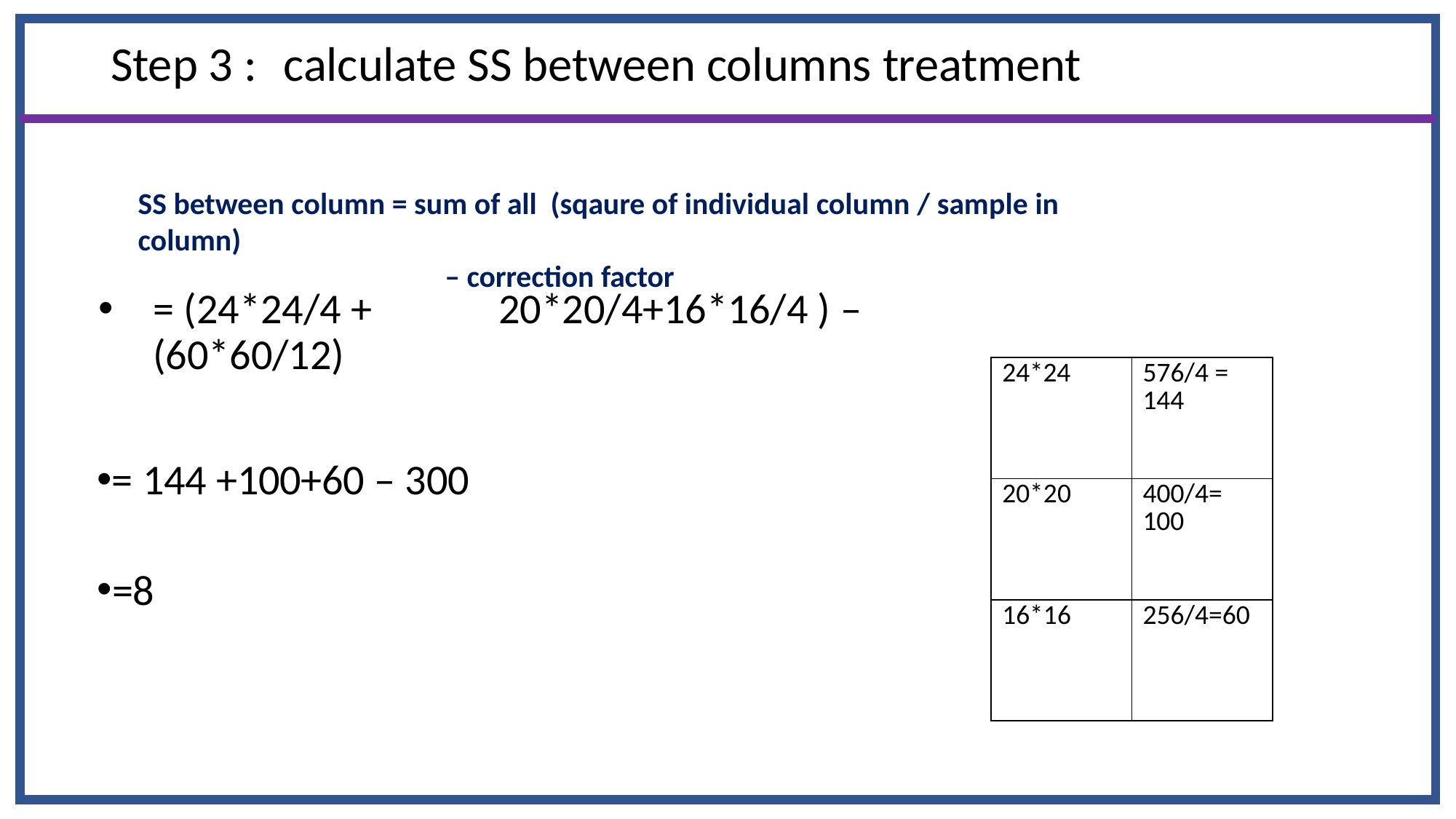

# Step 3 :	calculate SS between columns treatment
SS between column = sum of all (sqaure of individual column / sample in column)
– correction factor
= (24*24/4 +	20*20/4+16*16/4 ) –  (60*60/12)

= 144 +100+60 – 300

=8
| 24\*24 | 576/4 = 144 |
| --- | --- |
| 20\*20 | 400/4= 100 |
| 16\*16 | 256/4=60 |